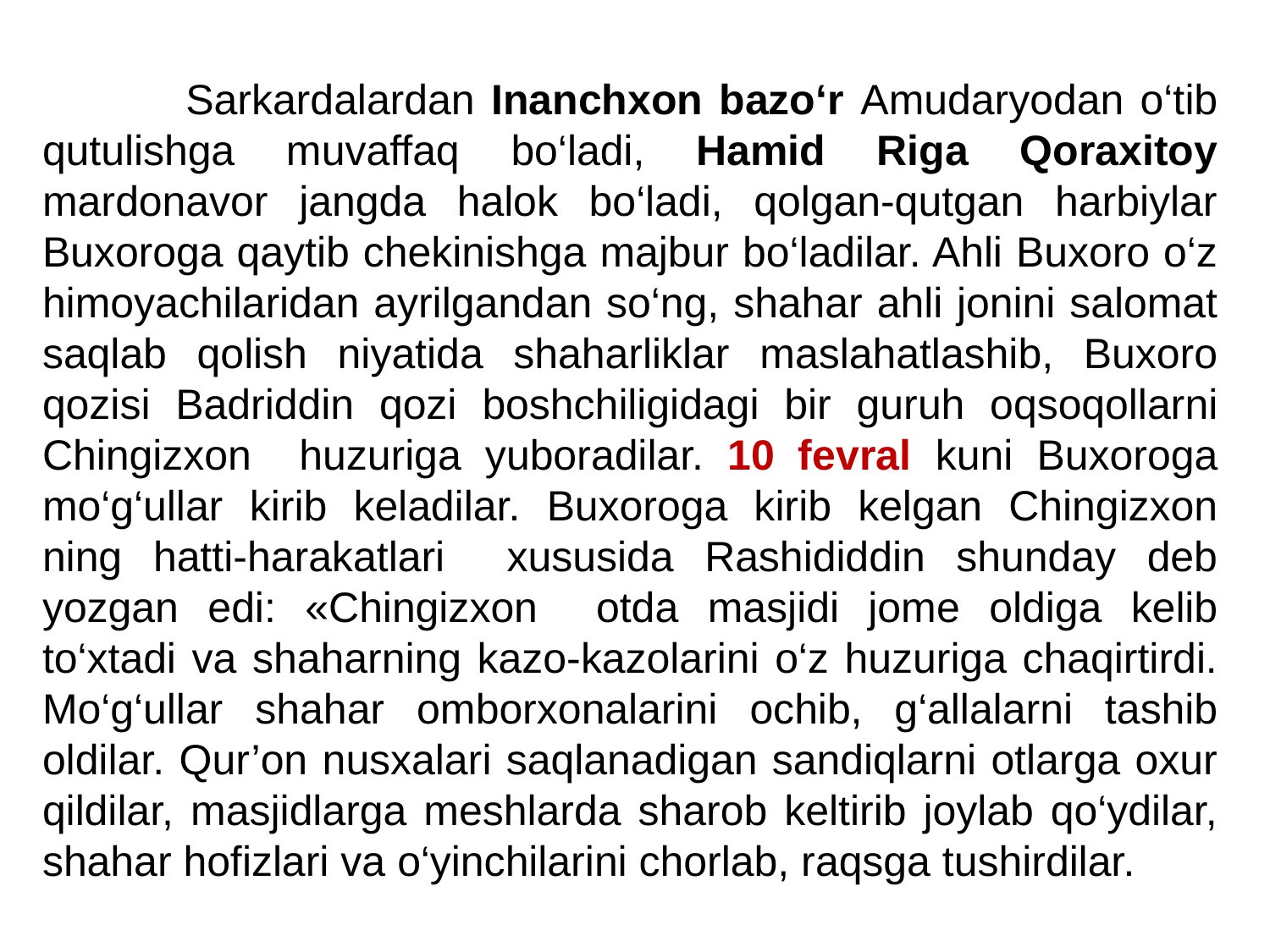

Sarkardalardan Inanchxon bazo‘r Amudaryodan o‘tib qutulishga muvaffaq bo‘ladi, Hamid Riga Qoraxitoy mardonavor jangda halok bo‘ladi, qolgan-qutgan harbiylar Buxoroga qaytib chekinishga majbur bo‘ladilar. Ahli Buxoro o‘z himoyachilaridan ayrilgandan so‘ng, shahar ahli jonini salomat saqlab qolish niyatida shaharliklar maslahatlashib, Buxoro qozisi Badriddin qozi boshchiligidagi bir guruh oqsoqollarni Chingizxon  huzuriga yuboradilar. 10 fevral kuni Buxoroga mo‘g‘ullar kirib keladilar. Buxoroga kirib kelgan Chingizxon ning hatti-harakatlari  xususida Rashididdin shunday deb yozgan edi: «Chingizxon  otda masjidi jome oldiga kelib to‘xtadi va shaharning kazo-kazolarini o‘z huzuriga chaqirtirdi. Mo‘g‘ullar shahar omborxonalarini ochib, g‘allalarni tashib oldilar. Qur’on nusxalari saqlanadigan sandiqlarni otlarga oxur qildilar, masjidlarga meshlarda sharob keltirib joylab qo‘ydilar, shahar hofizlari va o‘yinchilarini chorlab, raqsga tushirdilar.